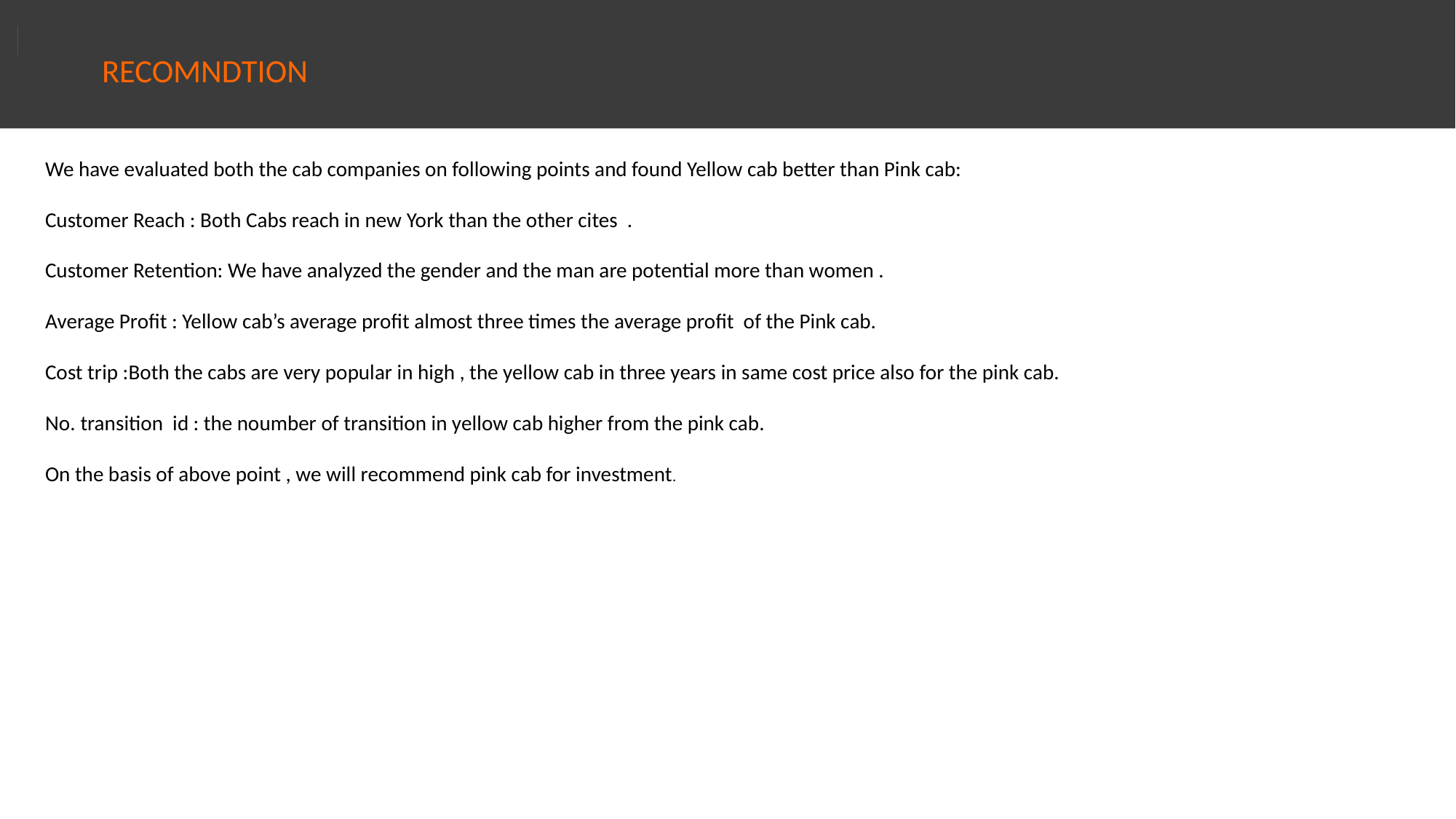

RECOMNDTION

We have evaluated both the cab companies on following points and found Yellow cab better than Pink cab:

Customer Reach : Both Cabs reach in new York than the other cites  .

Customer Retention: We have analyzed the gender and the man are potential more than women .

Average Profit : Yellow cab’s average profit almost three times the average profit  of the Pink cab.

Cost trip :Both the cabs are very popular in high , the yellow cab in three years in same cost price also for the pink cab.

No. transition  id : the noumber of transition in yellow cab higher from the pink cab.

On the basis of above point , we will recommend pink cab for investment.